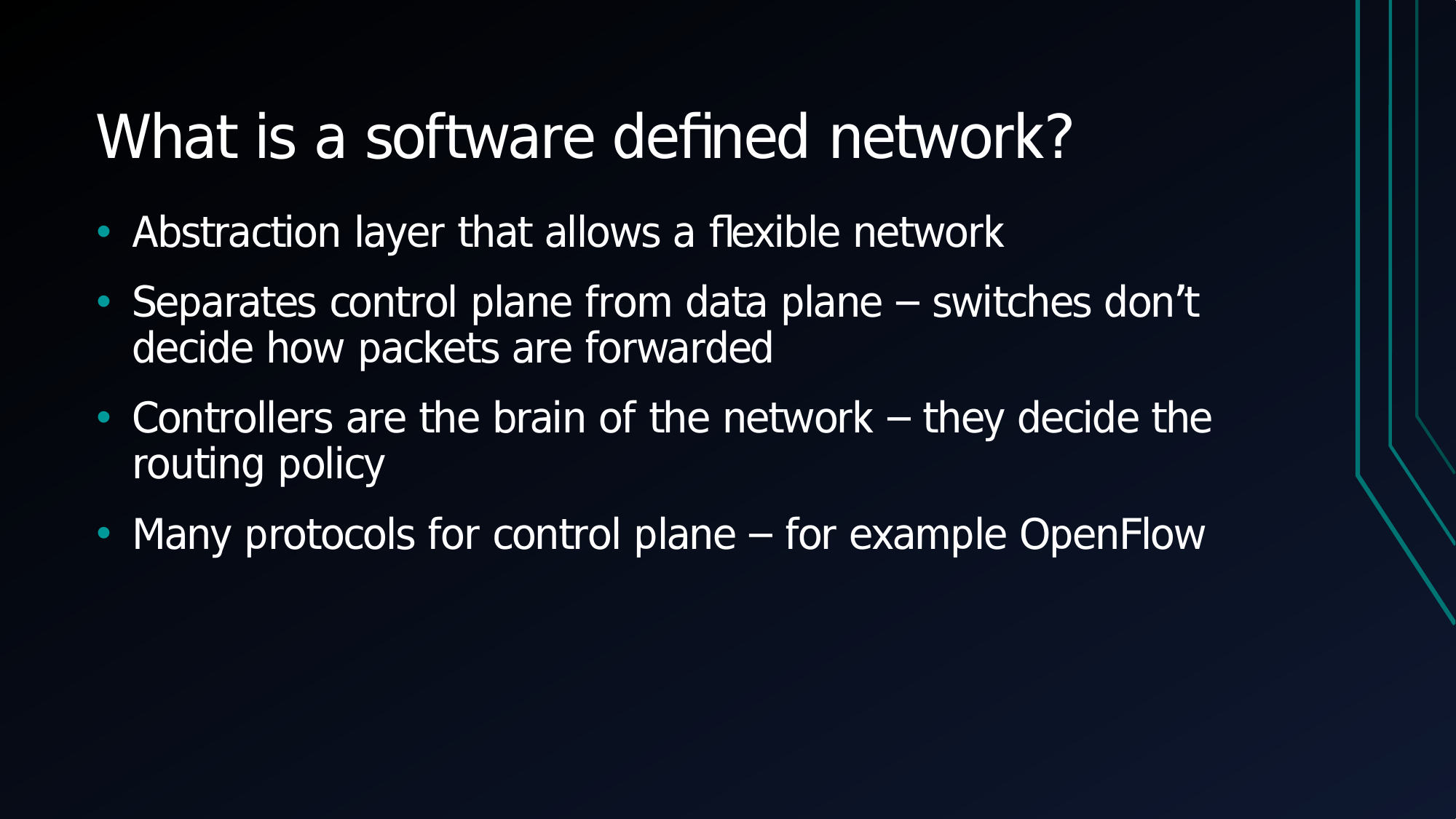

# What is a software defined network?
Abstraction layer that allows a flexible network
Separates control plane from data plane – switches don’t decide how packets are forwarded
Controllers are the brain of the network – they decide the routing policy
Many protocols for control plane – for example OpenFlow